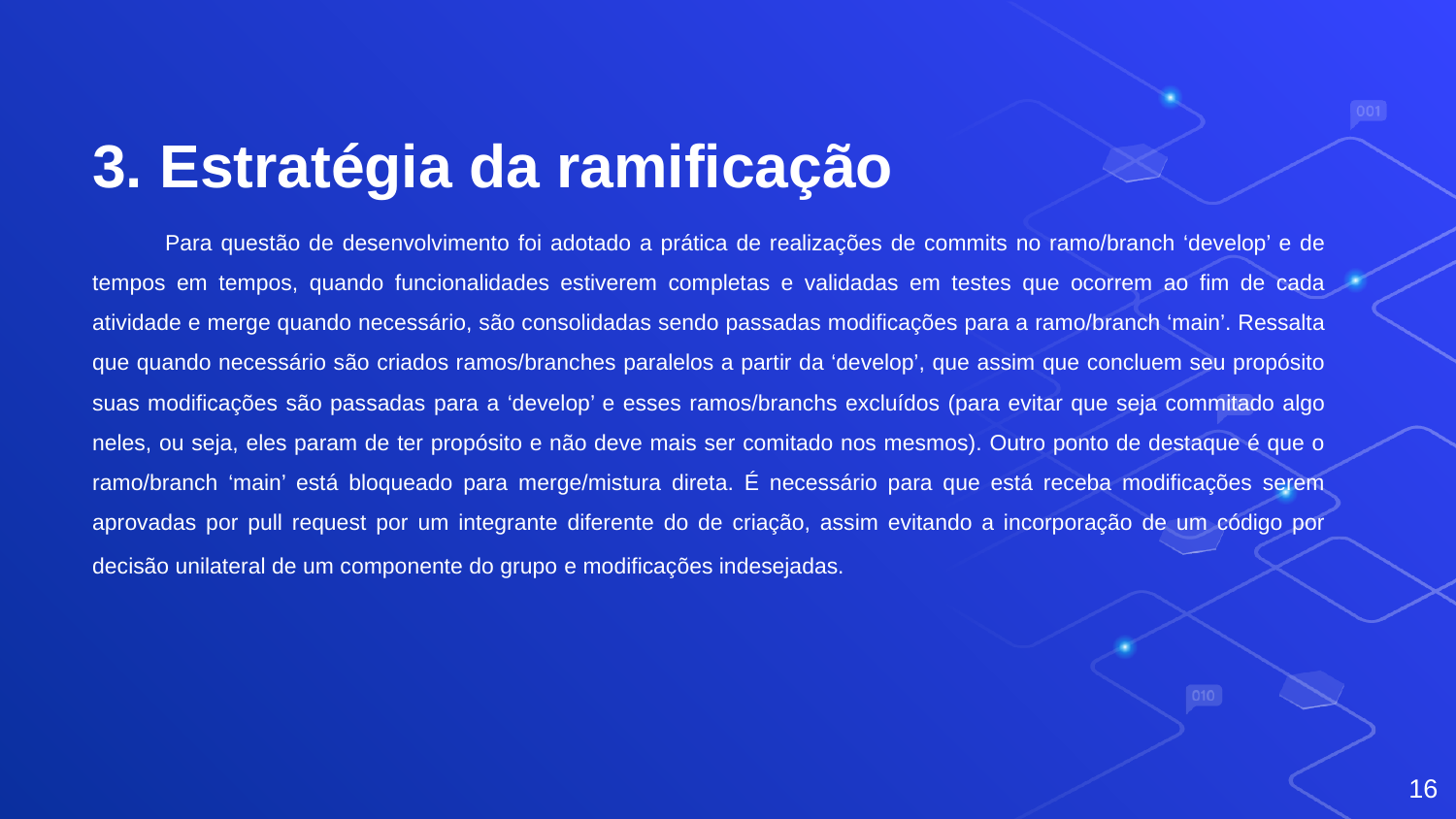

# 3. Estratégia da ramificação
Para questão de desenvolvimento foi adotado a prática de realizações de commits no ramo/branch ‘develop’ e de tempos em tempos, quando funcionalidades estiverem completas e validadas em testes que ocorrem ao fim de cada atividade e merge quando necessário, são consolidadas sendo passadas modificações para a ramo/branch ‘main’. Ressalta que quando necessário são criados ramos/branches paralelos a partir da ‘develop’, que assim que concluem seu propósito suas modificações são passadas para a ‘develop’ e esses ramos/branchs excluídos (para evitar que seja commitado algo neles, ou seja, eles param de ter propósito e não deve mais ser comitado nos mesmos). Outro ponto de destaque é que o ramo/branch ‘main’ está bloqueado para merge/mistura direta. É necessário para que está receba modificações serem aprovadas por pull request por um integrante diferente do de criação, assim evitando a incorporação de um código por decisão unilateral de um componente do grupo e modificações indesejadas.
16